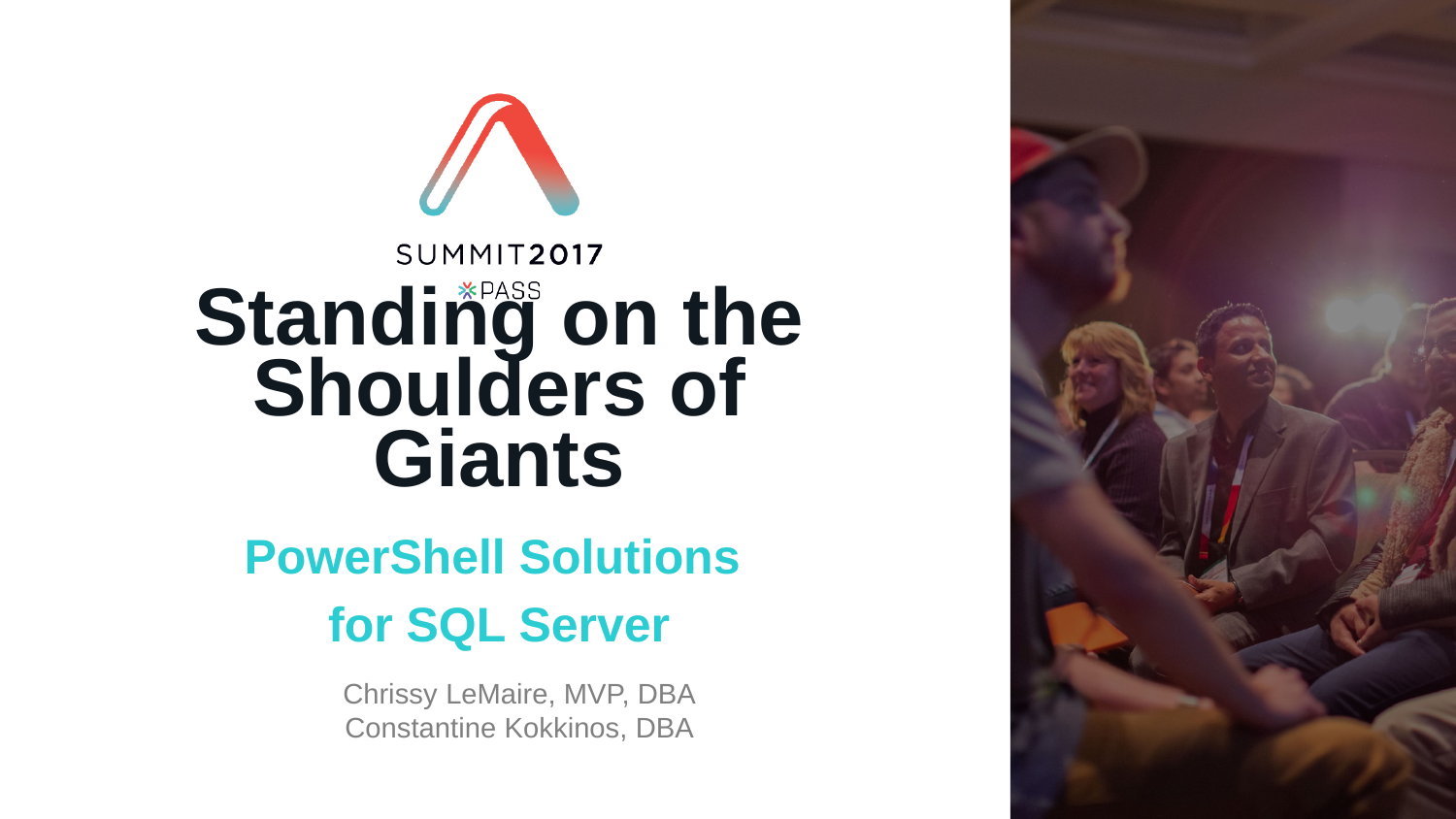

Standing on the Shoulders of Giants
PowerShell Solutions
for SQL Server
Chrissy LeMaire, MVP, DBA
Constantine Kokkinos, DBA